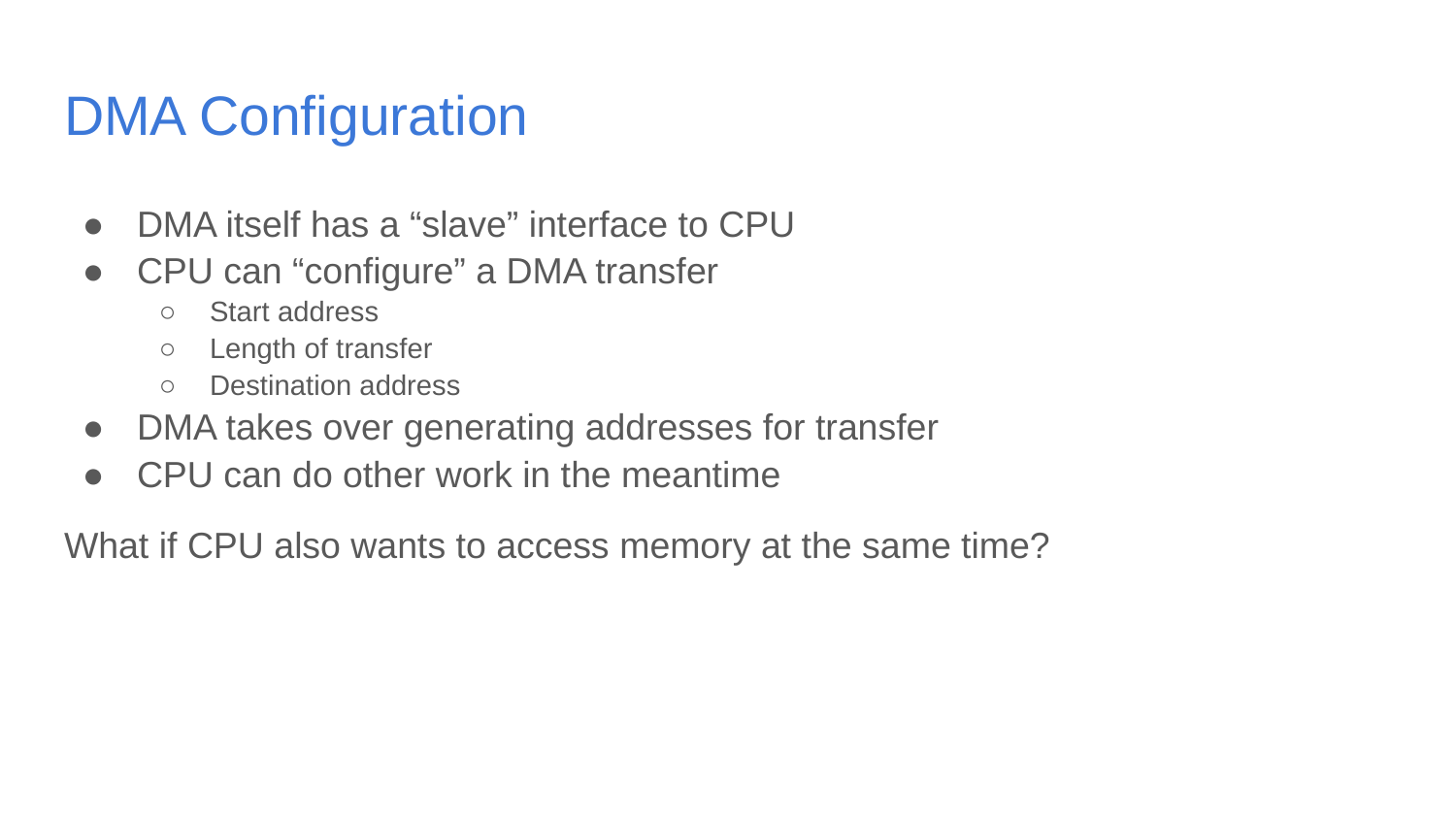

# DMA Configuration
DMA itself has a “slave” interface to CPU
CPU can “configure” a DMA transfer
Start address
Length of transfer
Destination address
DMA takes over generating addresses for transfer
CPU can do other work in the meantime
What if CPU also wants to access memory at the same time?